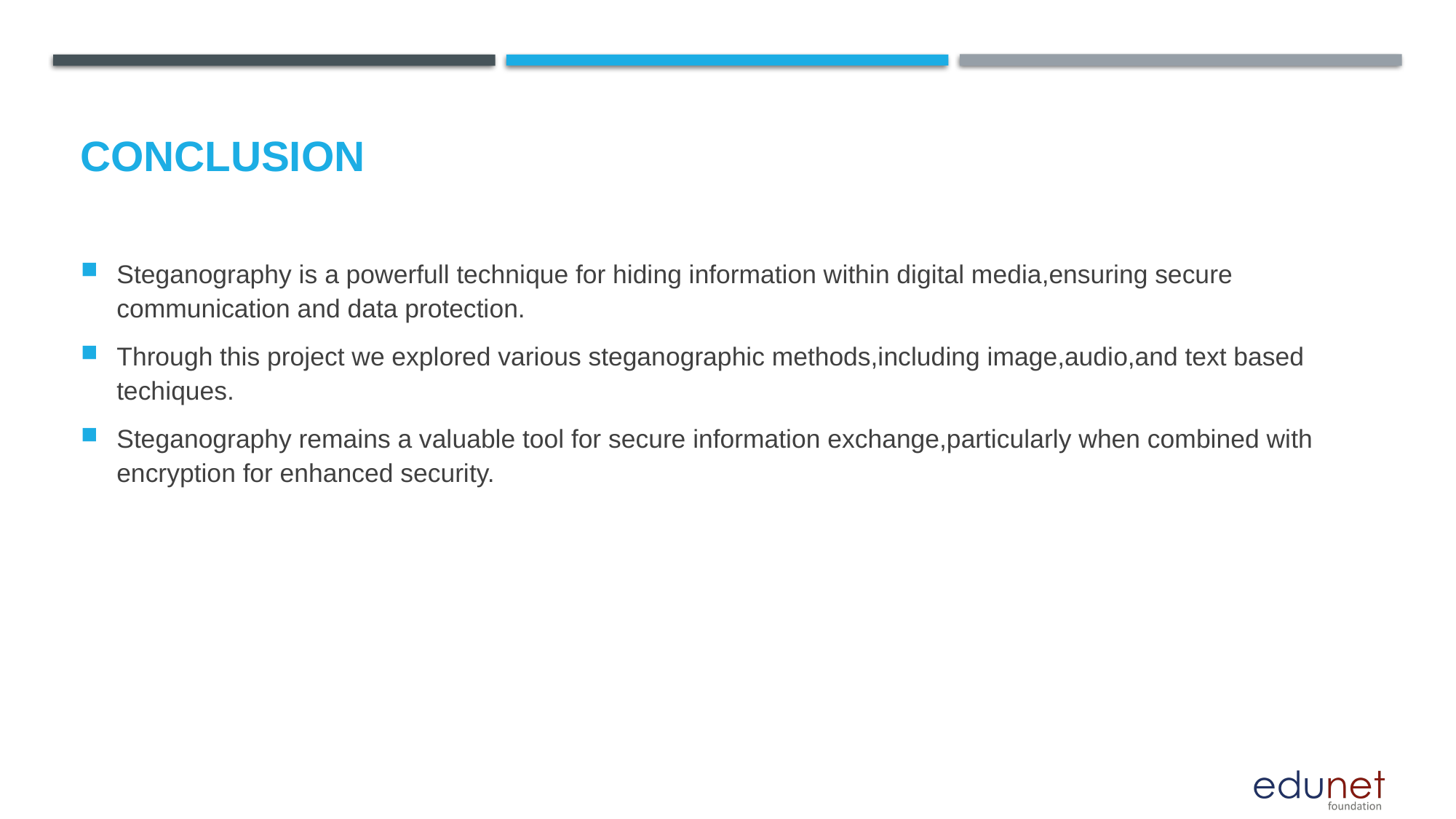

# Conclusion
Steganography is a powerfull technique for hiding information within digital media,ensuring secure communication and data protection.
Through this project we explored various steganographic methods,including image,audio,and text based techiques.
Steganography remains a valuable tool for secure information exchange,particularly when combined with encryption for enhanced security.